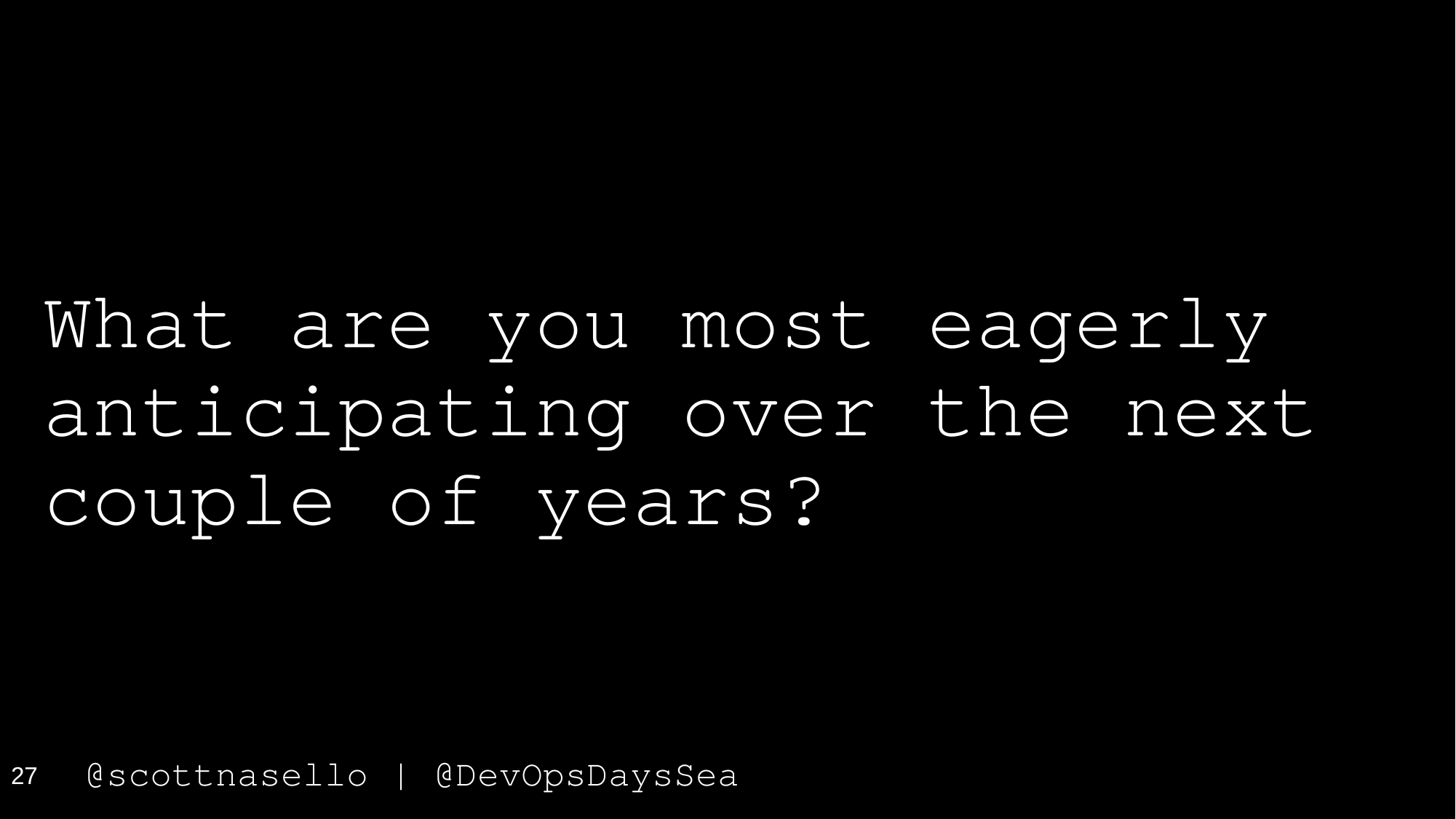

What are you most eagerly anticipating over the next couple of years?
27